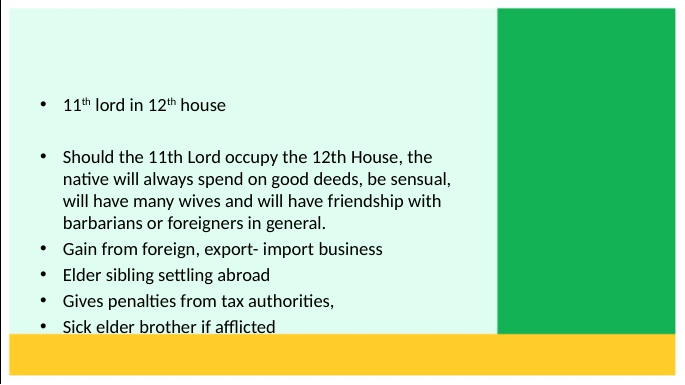

11th lord in 12th house

Should the 11th Lord occupy the 12th House, the native will always spend on good deeds, be sensual, will have many wives and will have friendship with barbarians or foreigners in general.
Gain from foreign, export- import business
Elder sibling settling abroad
Gives penalties from tax authorities,
Sick elder brother if afflicted